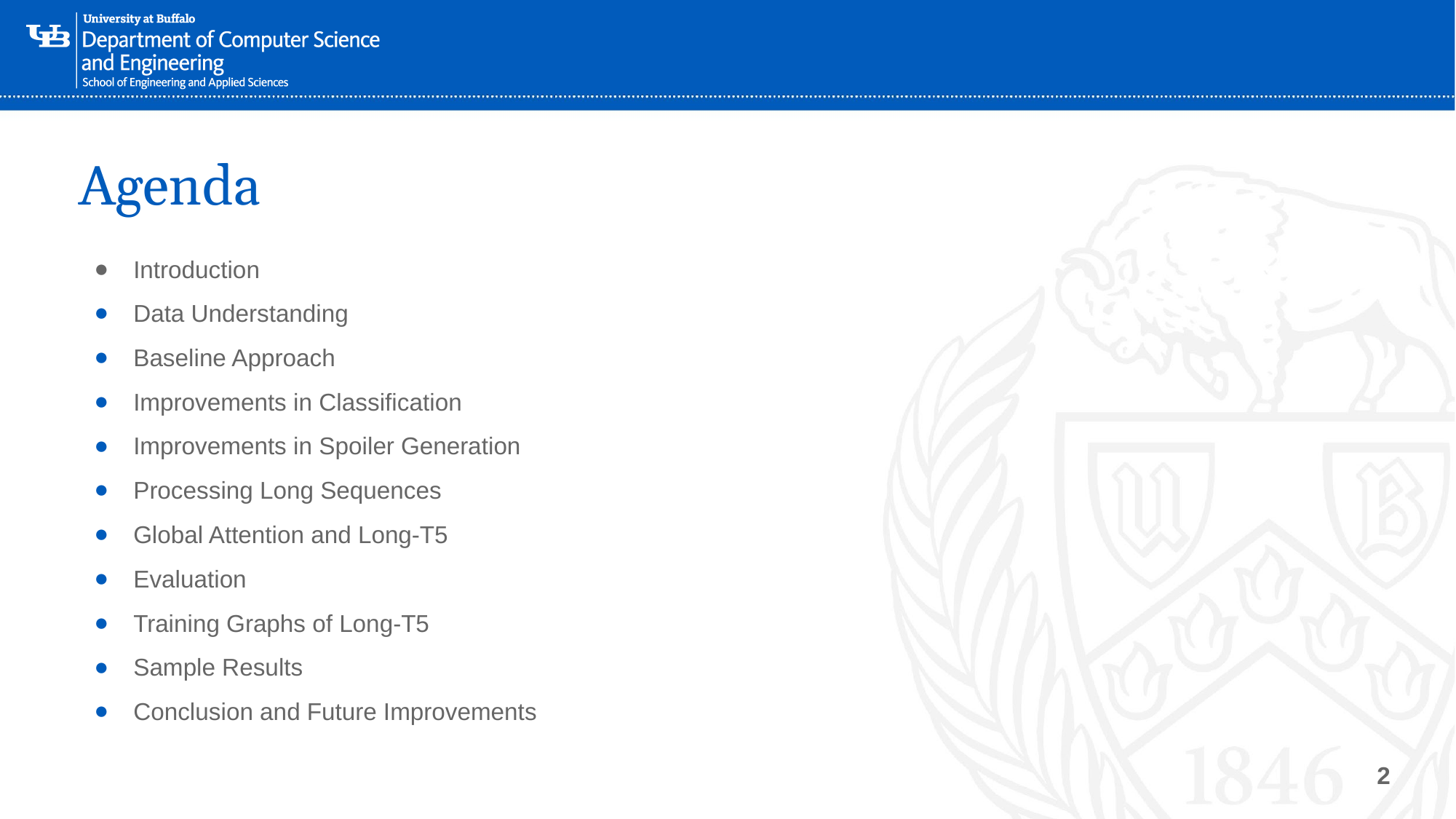

# Agenda

Introduction
Data Understanding
Baseline Approach
Improvements in Classification
Improvements in Spoiler Generation
Processing Long Sequences
Global Attention and Long-T5
Evaluation
Training Graphs of Long-T5
Sample Results
Conclusion and Future Improvements